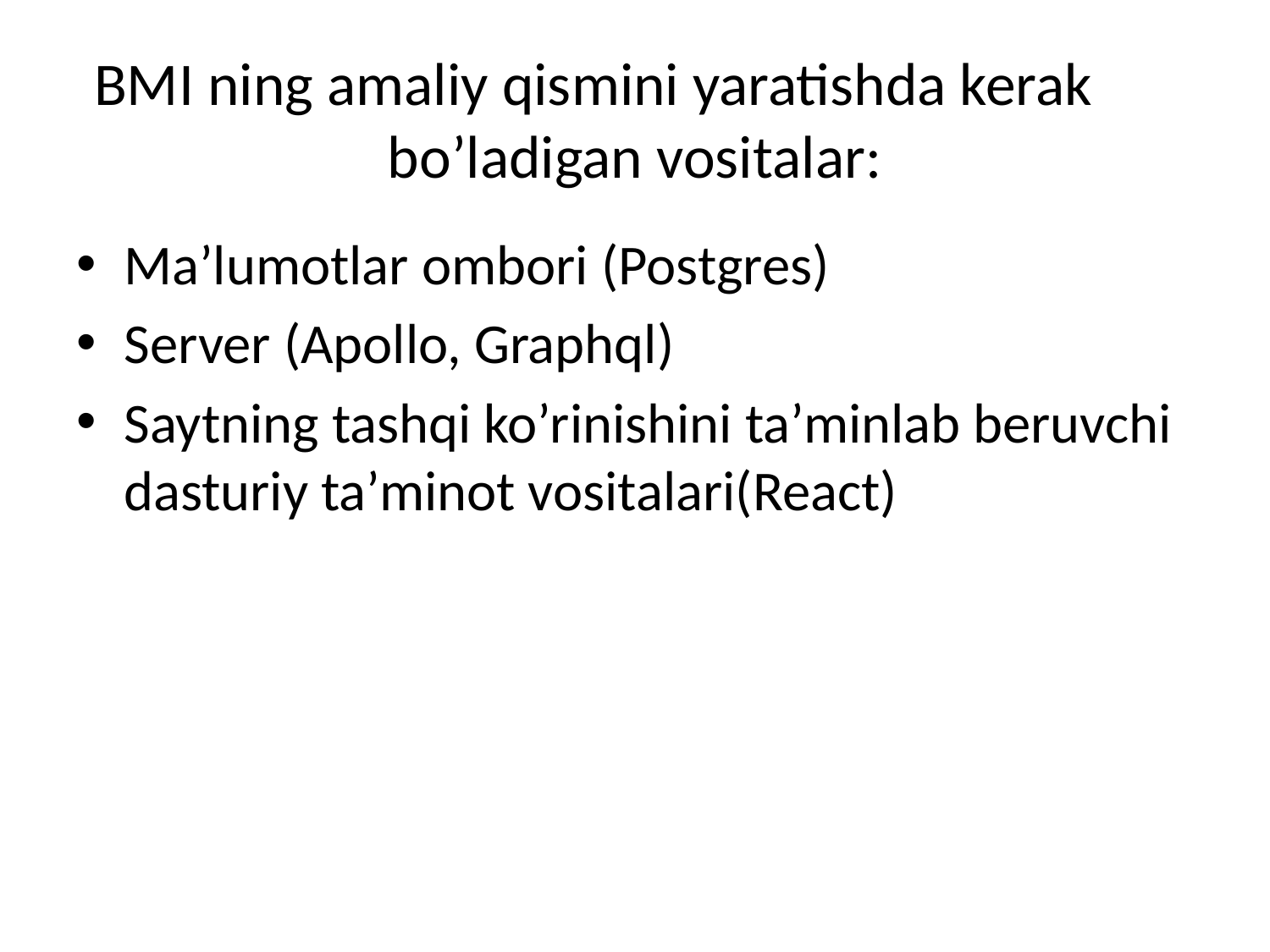

# BMI ning amaliy qismini yaratishda kerak       bo’ladigan vositalar:
Ma’lumotlar ombori (Postgres)
Server (Apollo, Graphql)
Saytning tashqi ko’rinishini ta’minlab beruvchi dasturiy ta’minot vositalari(React)